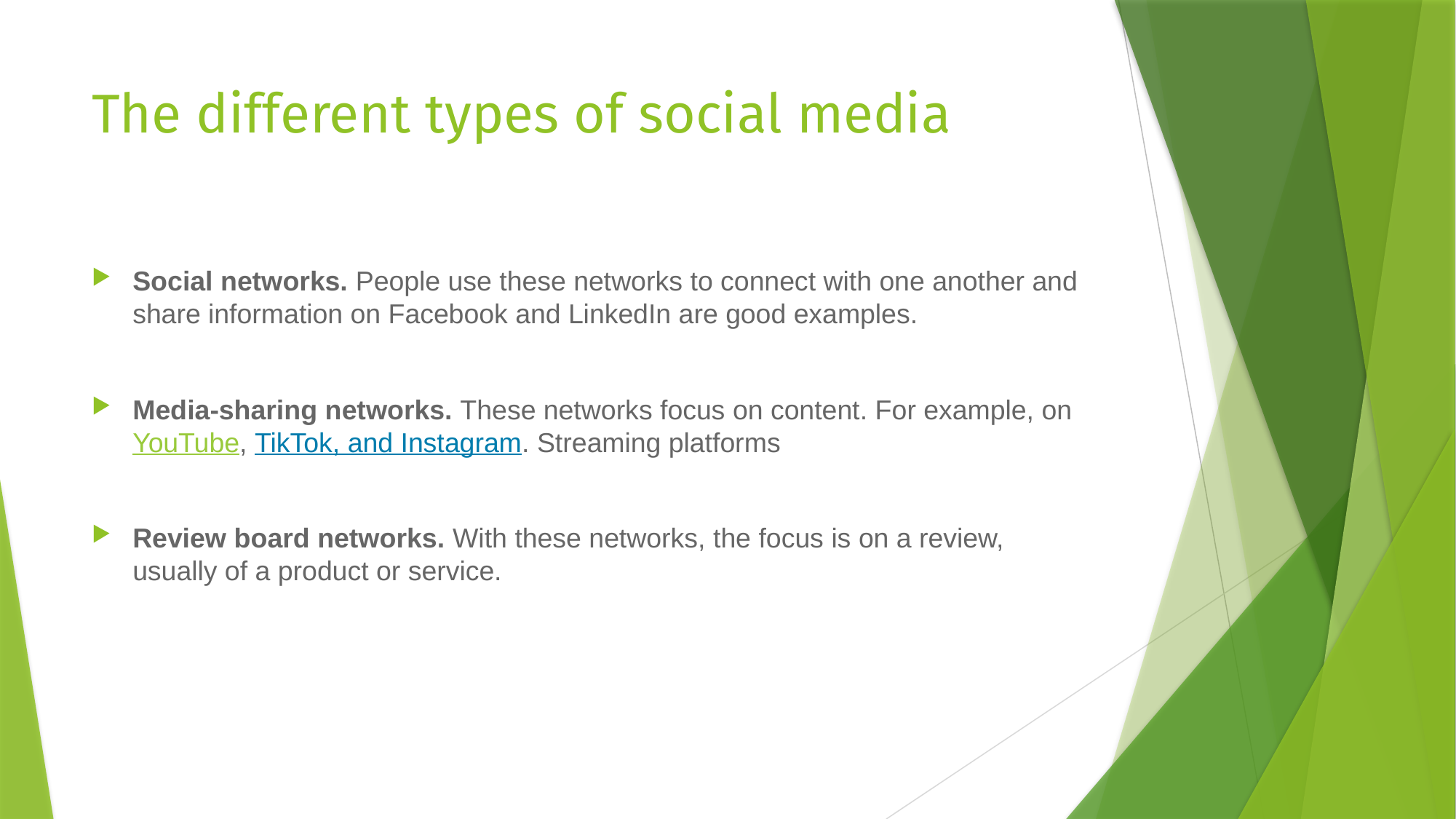

# The different types of social media
Social networks. People use these networks to connect with one another and share information on Facebook and LinkedIn are good examples.

Media-sharing networks. These networks focus on content. For example, on YouTube, TikTok, and Instagram. Streaming platforms

Review board networks. With these networks, the focus is on a review, usually of a product or service.